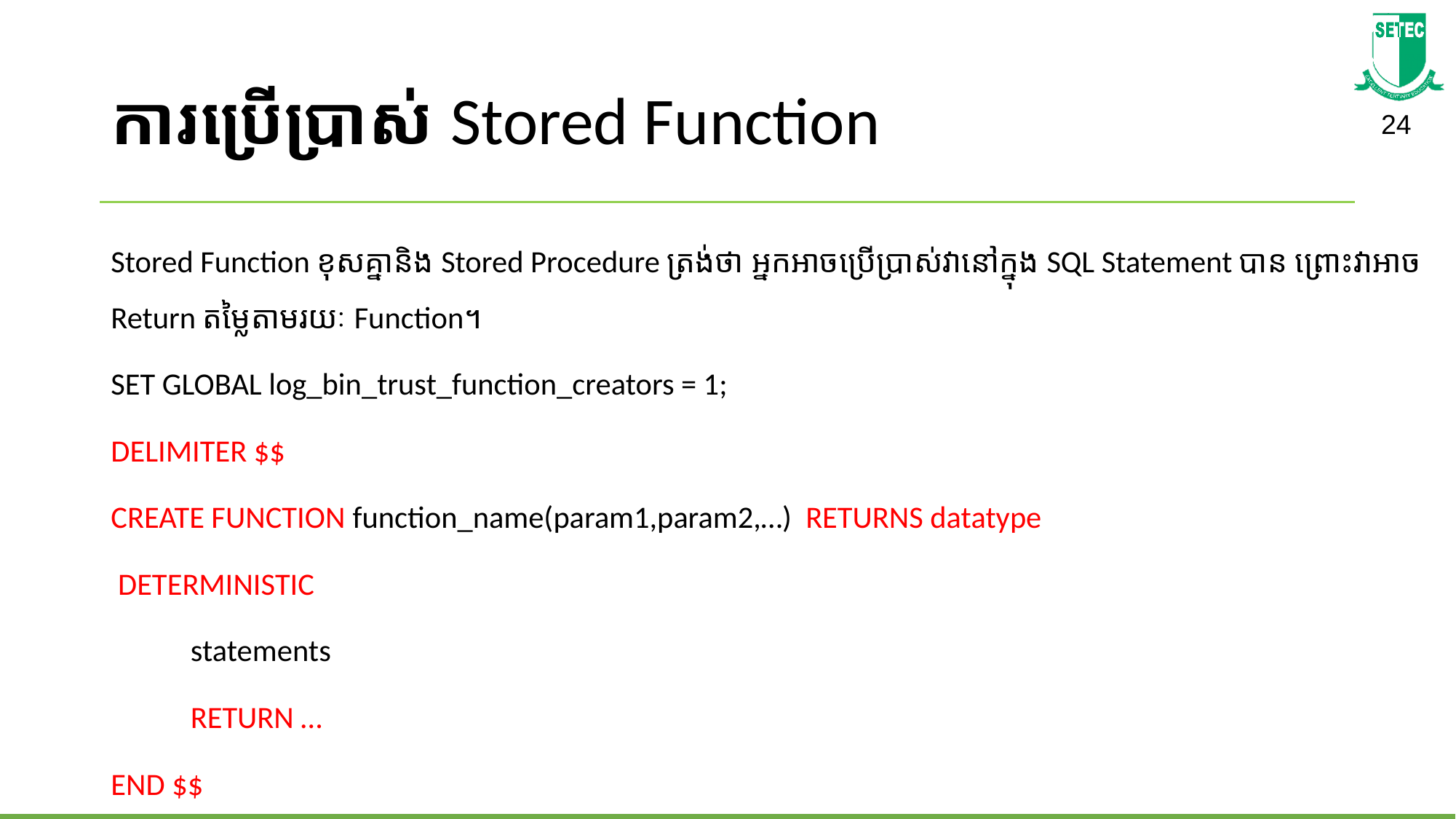

# ការប្រើប្រាស់ Stored Function
Stored Function ខុសគ្នានិង Stored Procedure ត្រង់ថា អ្នក​អាច​ប្រើ​ប្រាស់​វានៅក្នុង SQL Statement បាន ព្រោះវាអាច Return តម្លៃតាមរយៈ Function។
SET GLOBAL log_bin_trust_function_creators = 1;
DELIMITER $$
CREATE FUNCTION function_name(param1,param2,…)  RETURNS datatype
 DETERMINISTIC
	statements
	RETURN …
END $$